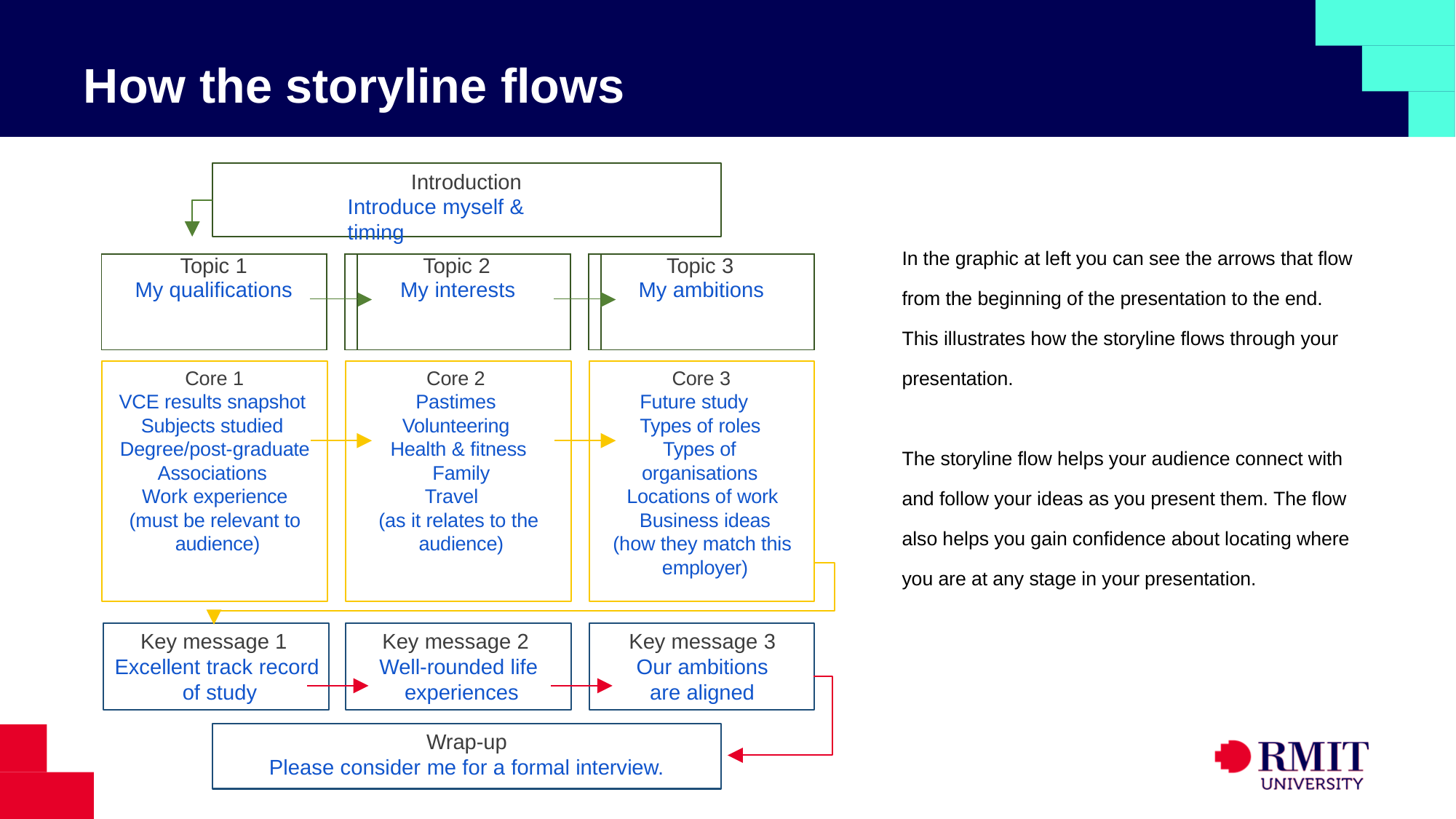

# How the storyline flows

Introduction  Introduce myself & timing

In the graphic at left you can see the arrows that flow from the beginning of the presentation to the end. This illustrates how the storyline flows through your presentation.

The storyline flow helps your audience connect with and follow your ideas as you present them. The flow also helps you gain confidence about locating where you are at any stage in your presentation.
| Topic 1 My qualifications |  |  |  | Topic 2 My interests |  |  |  | Topic 3 My ambitions |
| --- | --- | --- | --- | --- | --- | --- | --- | --- |
|  |  |  |  |  |  |  |  |  |

Core 1
VCE results snapshot  Subjects studied  Degree/post-graduate
Core 2  Pastimes  Volunteering  Health & fitness  Family
Travel
(as it relates to the  audience)
Core 3  Future study  Types of roles
Types of  organisations  Locations of work  Business ideas
(how they match this  employer)

Associations  Work experience
(must be relevant to  audience)

Key message 1  Excellent track record  of study
Key message 2  Well-rounded life  experiences
Key message 3  Our ambitions  are aligned

Wrap-up
Please consider me for a formal interview.